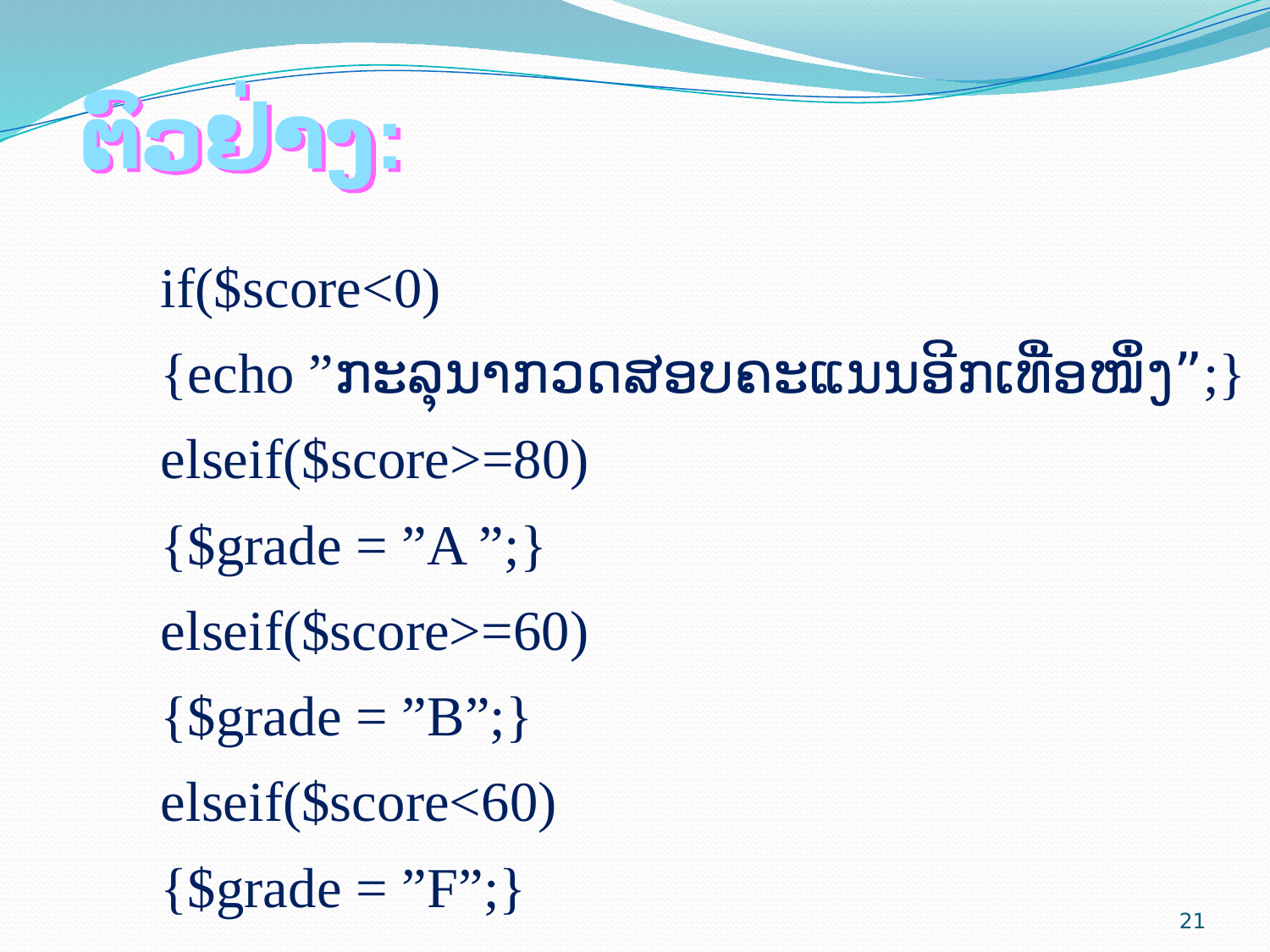

# ຕົວຢ່າງ:
if($score<0)
{echo ”ກະລຸນາກວດສອບຄະແນນອີກເທື່ອໜຶ່ງ”;}
elseif($score>=80)
{$grade = ”A ”;}
elseif($score>=60)
{$grade = ”B”;}
elseif($score<60)
{$grade = ”F”;}
21